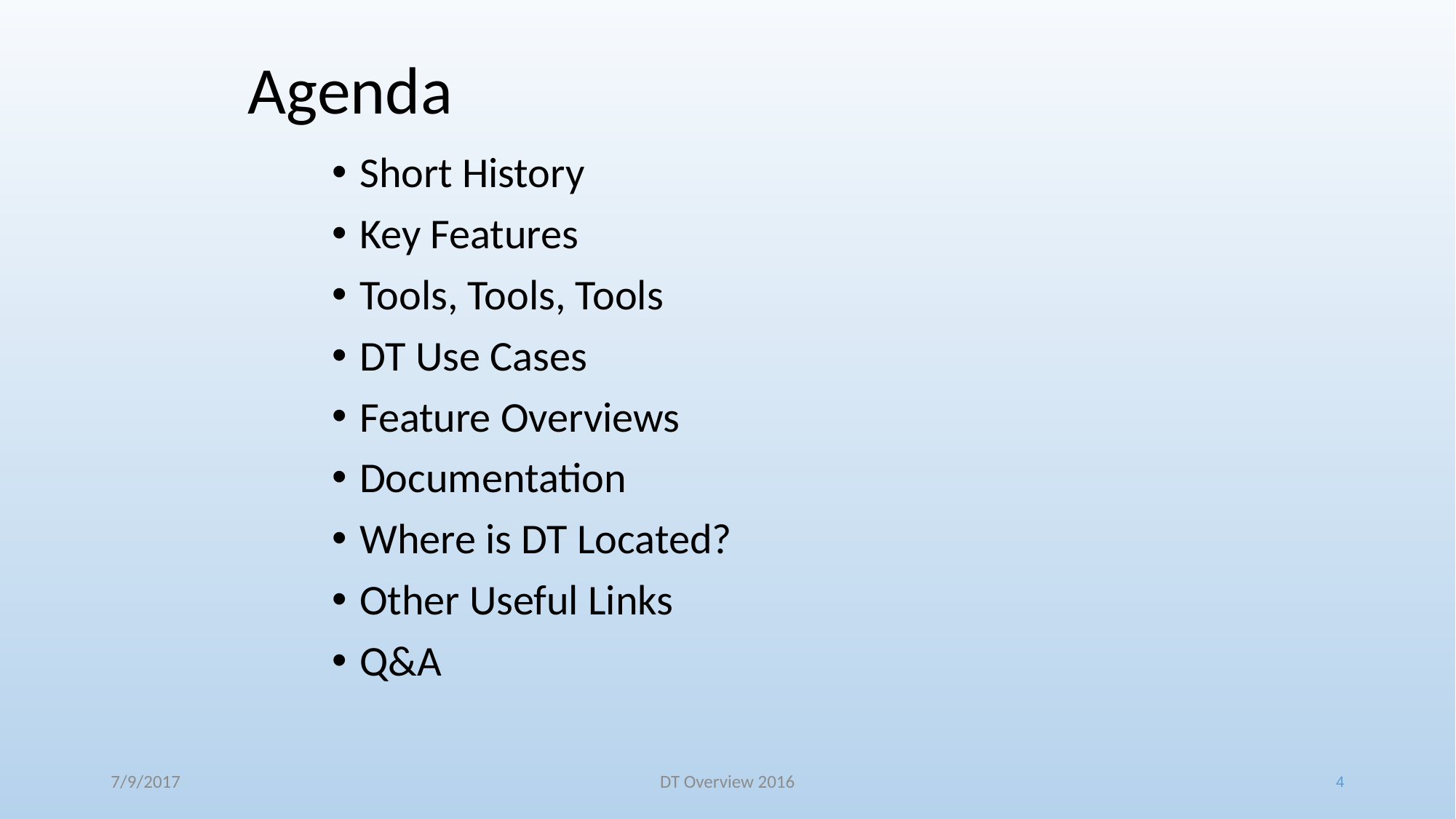

# Agenda
Short History
Key Features
Tools, Tools, Tools
DT Use Cases
Feature Overviews
Documentation
Where is DT Located?
Other Useful Links
Q&A
4
7/9/2017
DT Overview 2016